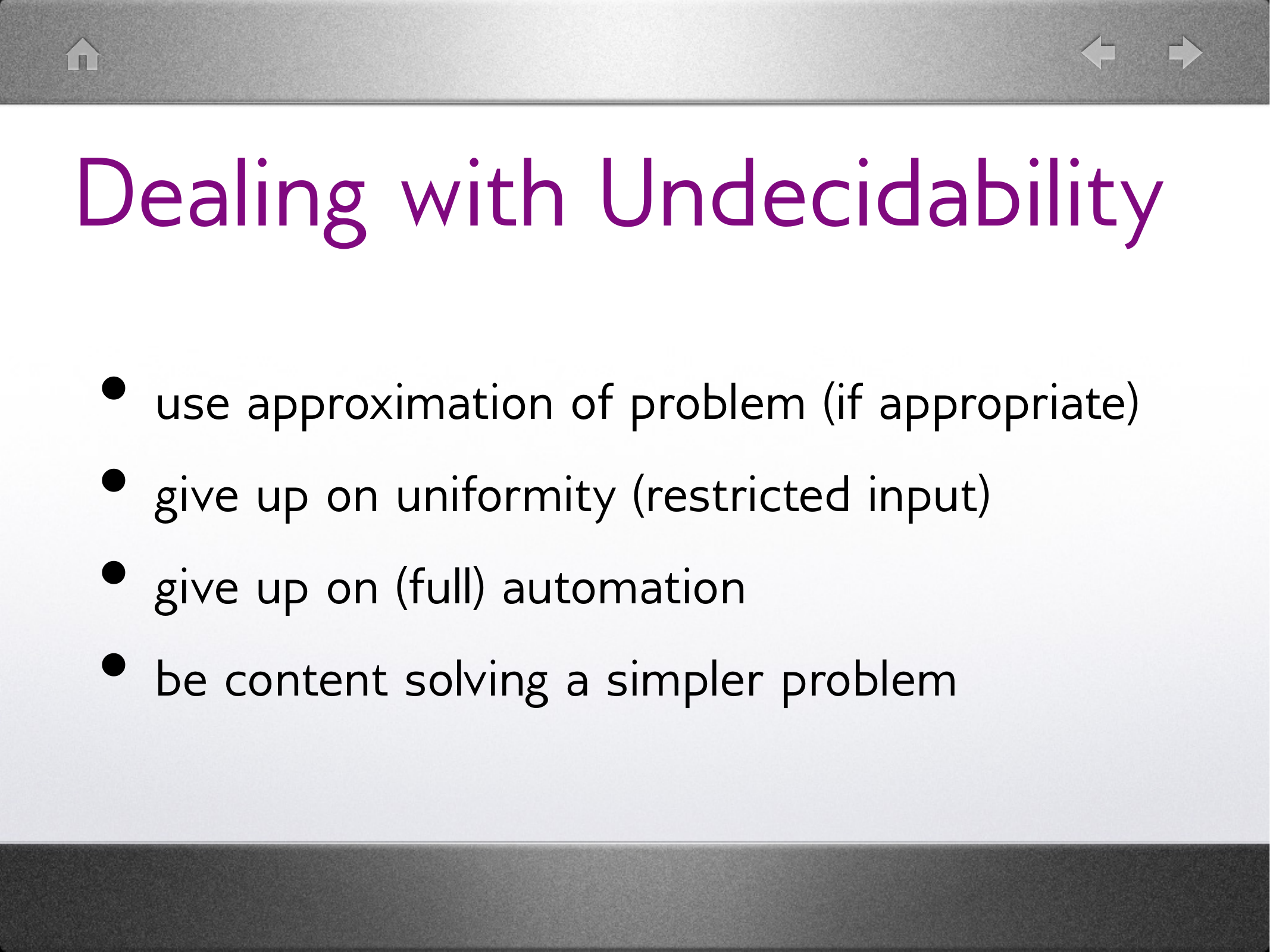

# Dealing with Undecidability
use approximation of problem (if appropriate)
give up on uniformity (restricted input)
give up on (full) automation
be content solving a simpler problem